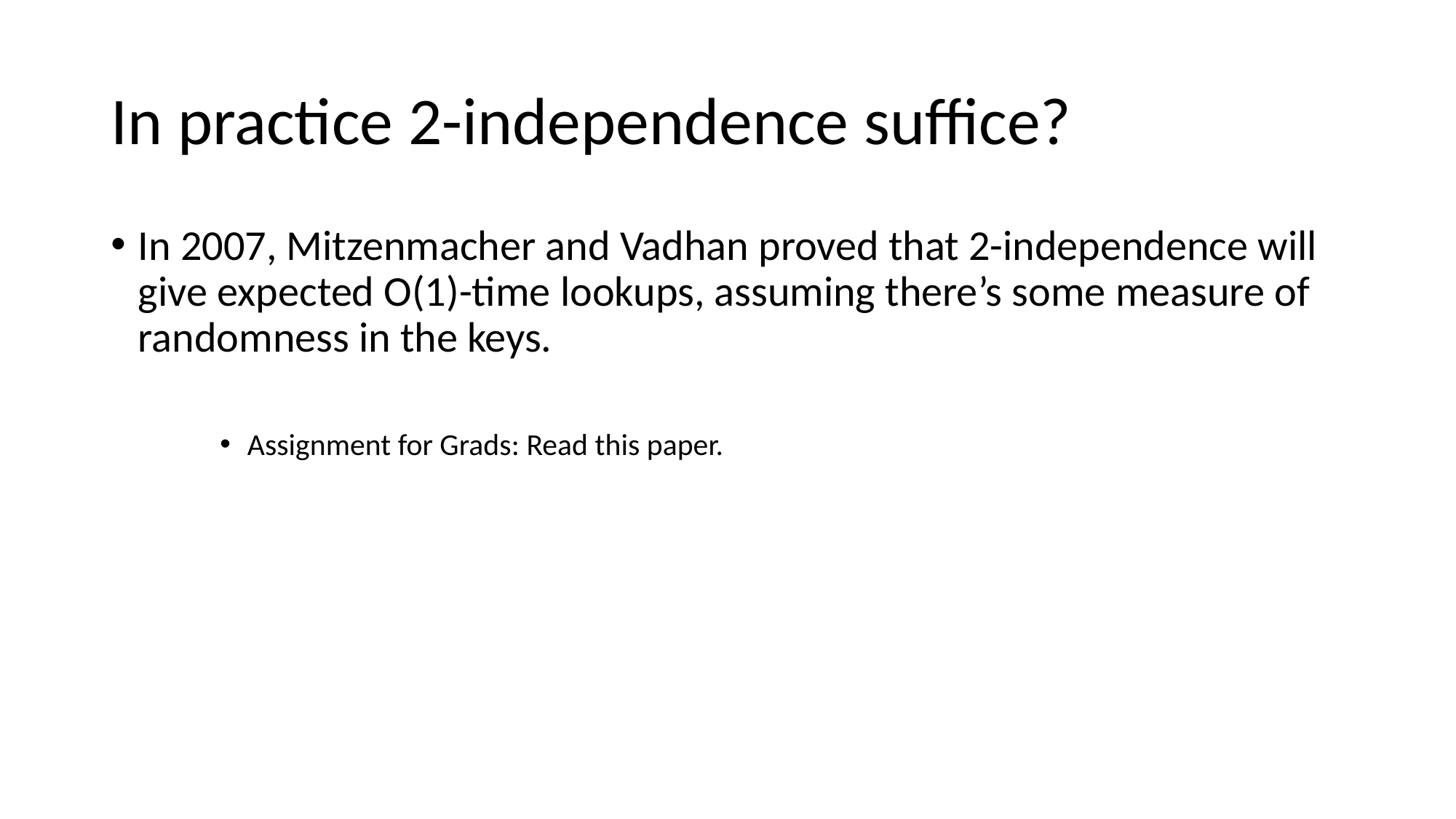

# In practice 2-independence suffice?
In 2007, Mitzenmacher and Vadhan proved that 2-independence will give expected O(1)-time lookups, assuming there’s some measure of randomness in the keys.

Assignment for Grads: Read this paper.